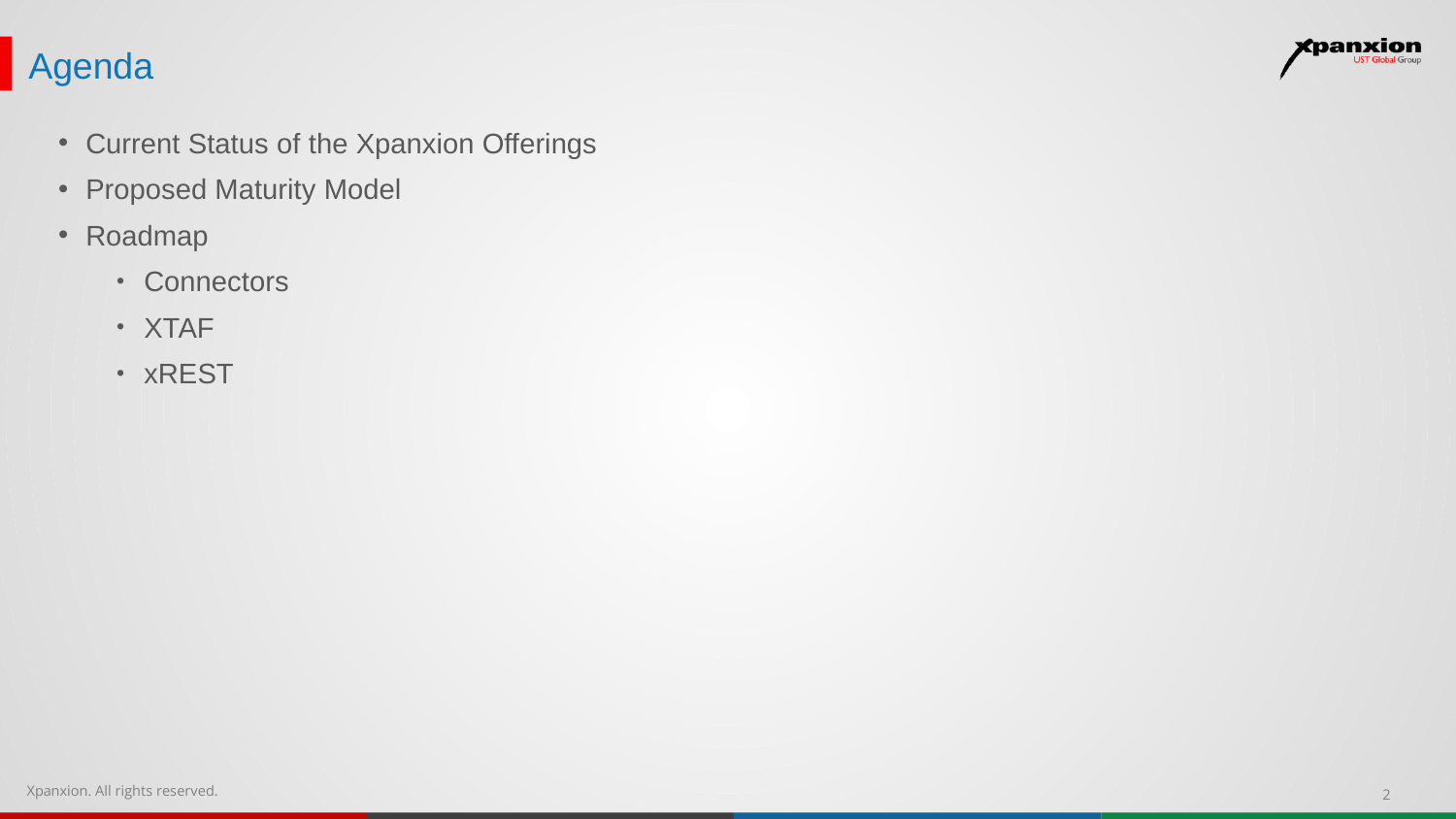

# Agenda
Current Status of the Xpanxion Offerings
Proposed Maturity Model
Roadmap
Connectors
XTAF
xREST